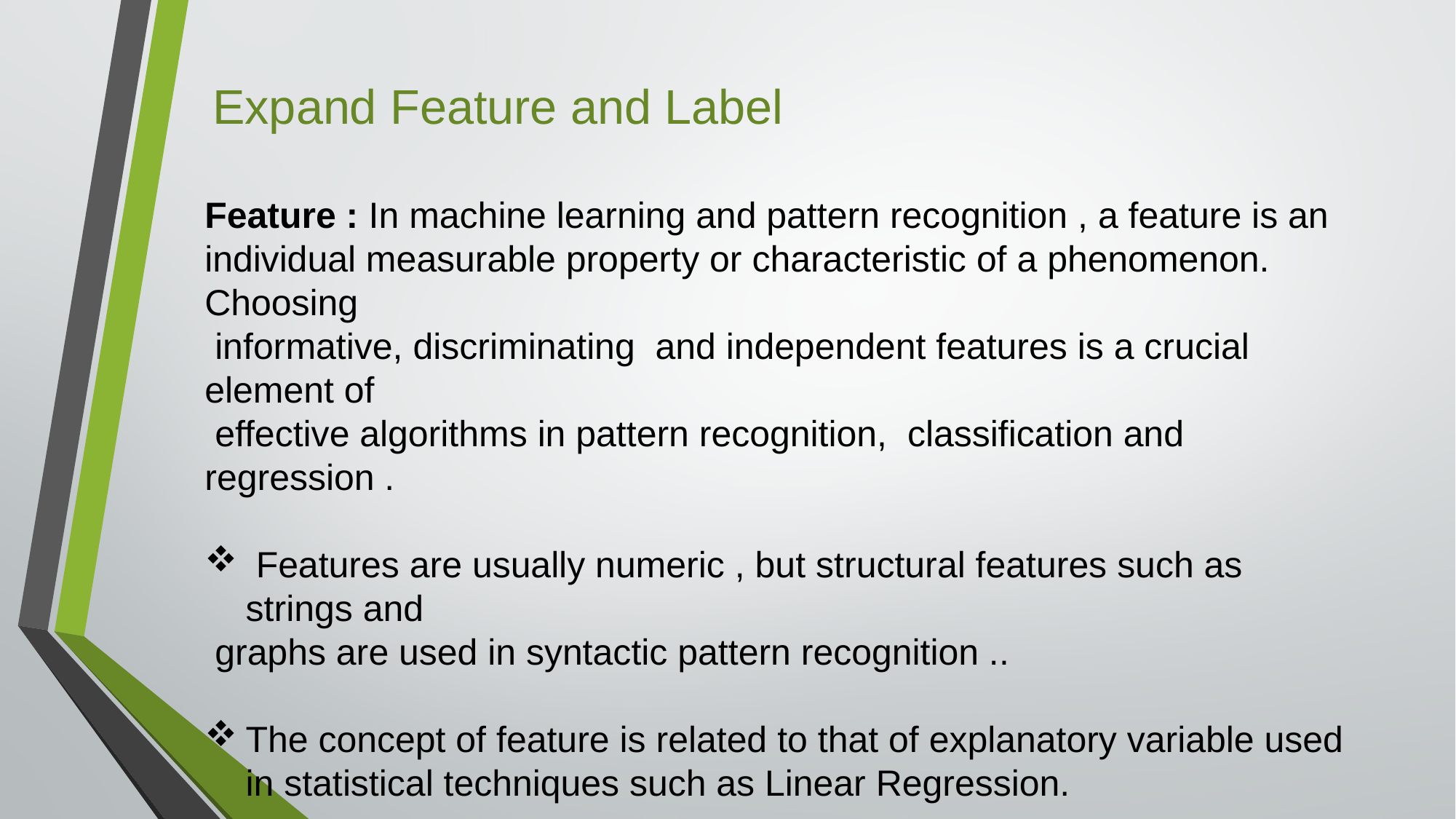

Expand Feature and Label

Feature : In machine learning and pattern recognition , a feature is an individual measurable property or characteristic of a phenomenon. Choosing
 informative, discriminating  and independent features is a crucial element of
 effective algorithms in pattern recognition,  classification and regression .

 Features are usually numeric , but structural features such as strings and
 graphs are used in syntactic pattern recognition ..

The concept of feature is related to that of explanatory variable used in statistical techniques such as Linear Regression.